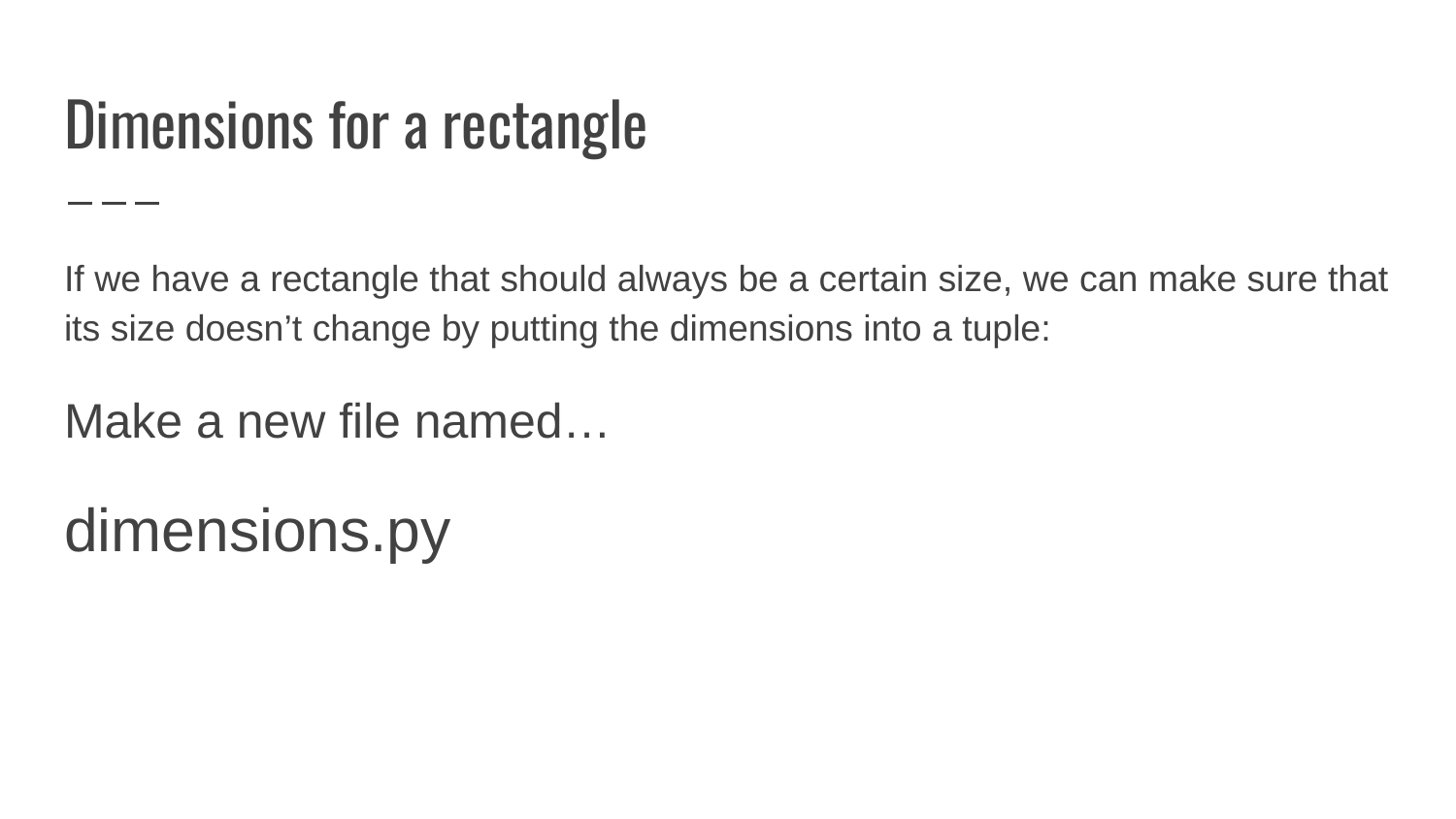

# Dimensions for a rectangle
If we have a rectangle that should always be a certain size, we can make sure that its size doesn’t change by putting the dimensions into a tuple:
Make a new file named…
dimensions.py